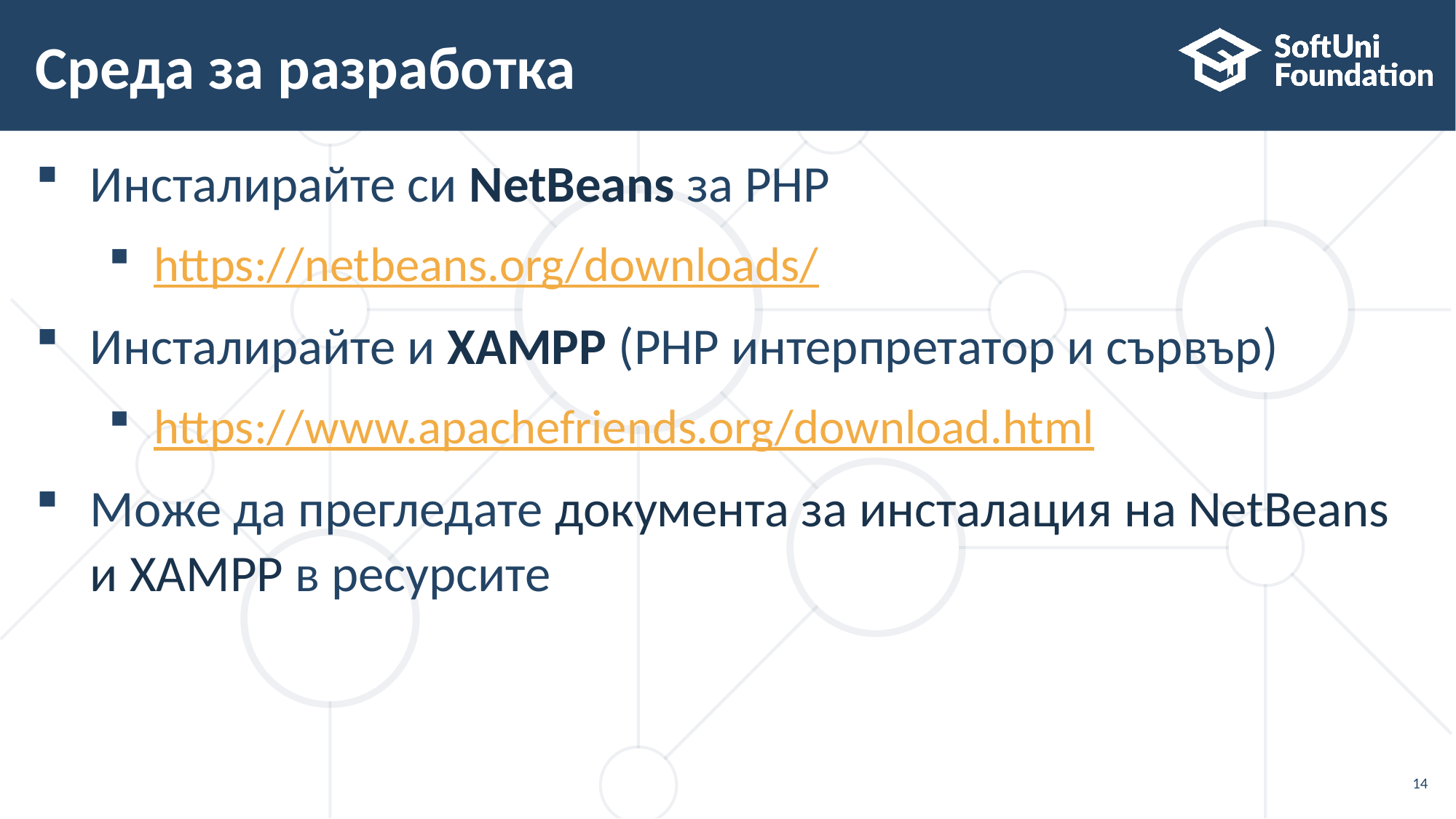

# Среда за разработка
Инсталирайте си NetBeans за PHP
https://netbeans.org/downloads/
Инсталирайте и XAMPP (PHP интерпретатор и сървър)
https://www.apachefriends.org/download.html
Може да прегледате документа за инсталация на NetBeans и XAMPP в ресурсите
14